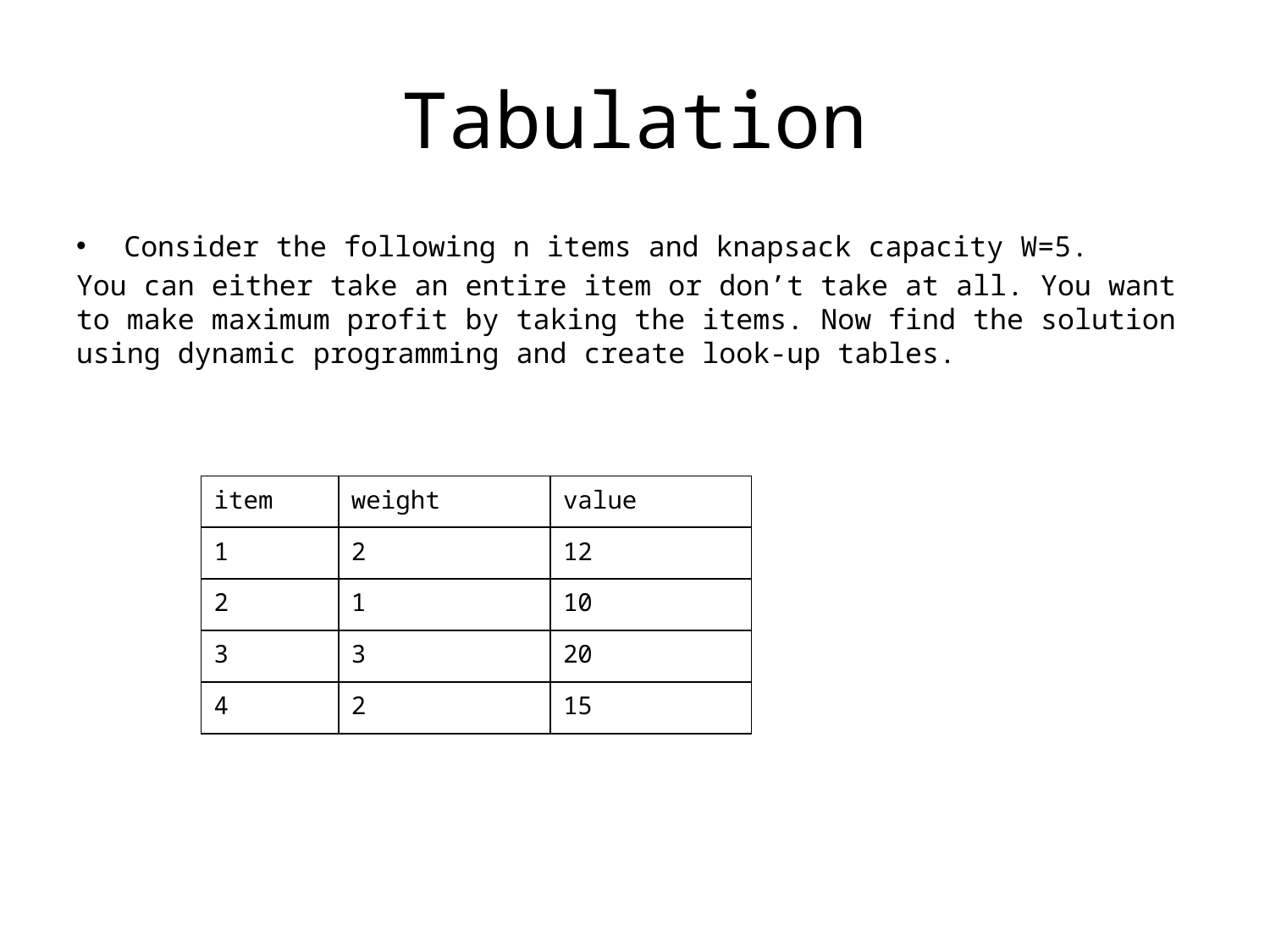

# Tabulation
Consider the following n items and knapsack capacity W=5.
You can either take an entire item or don’t take at all. You want to make maximum profit by taking the items. Now find the solution using dynamic programming and create look-up tables.

| item | weight | value |
| --- | --- | --- |
| 1 | 2 | 12 |
| 2 | 1 | 10 |
| 3 | 3 | 20 |
| 4 | 2 | 15 |